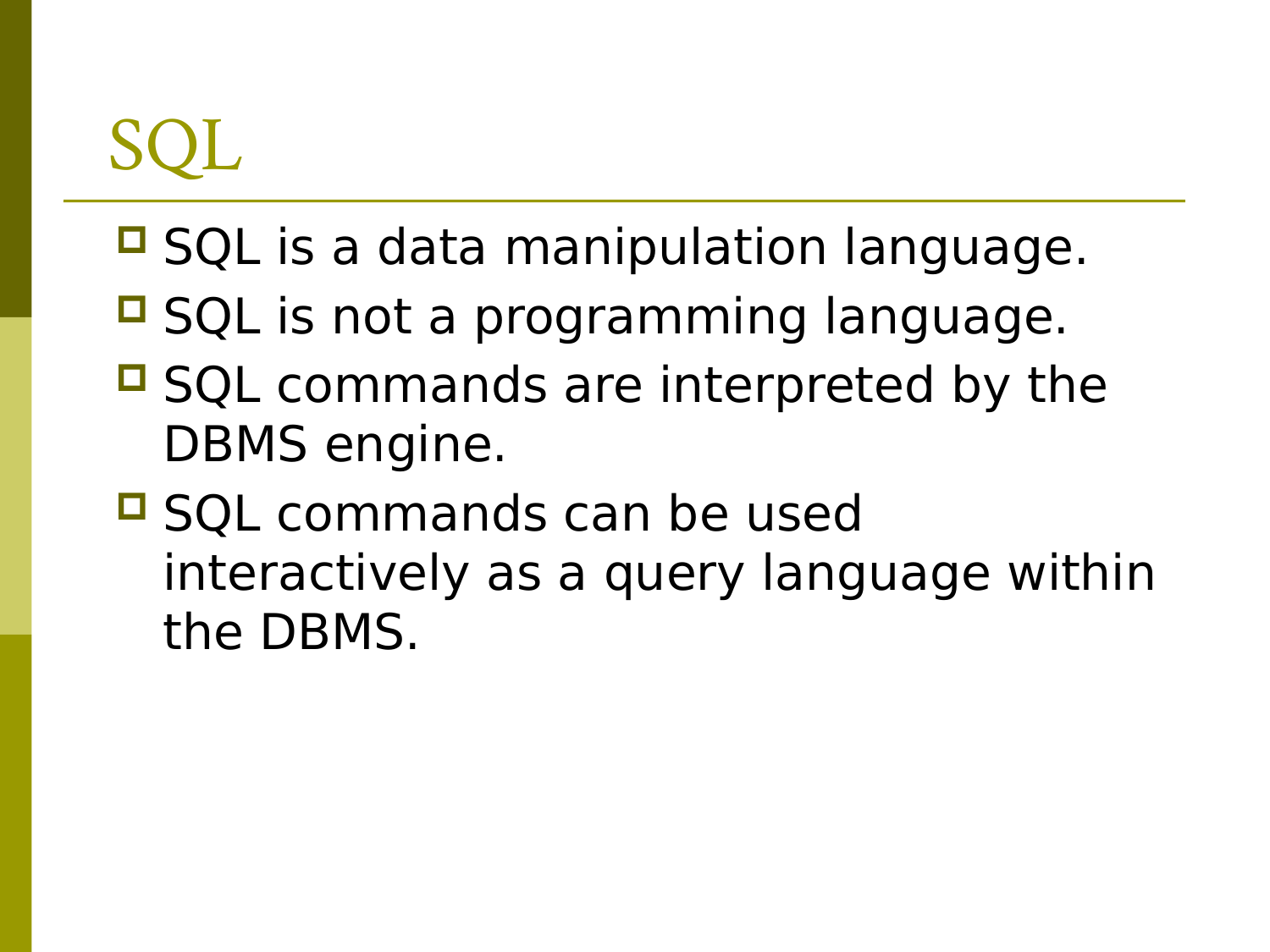

# SQL
SQL is a data manipulation language.
SQL is not a programming language.
SQL commands are interpreted by the DBMS engine.
SQL commands can be used interactively as a query language within the DBMS.